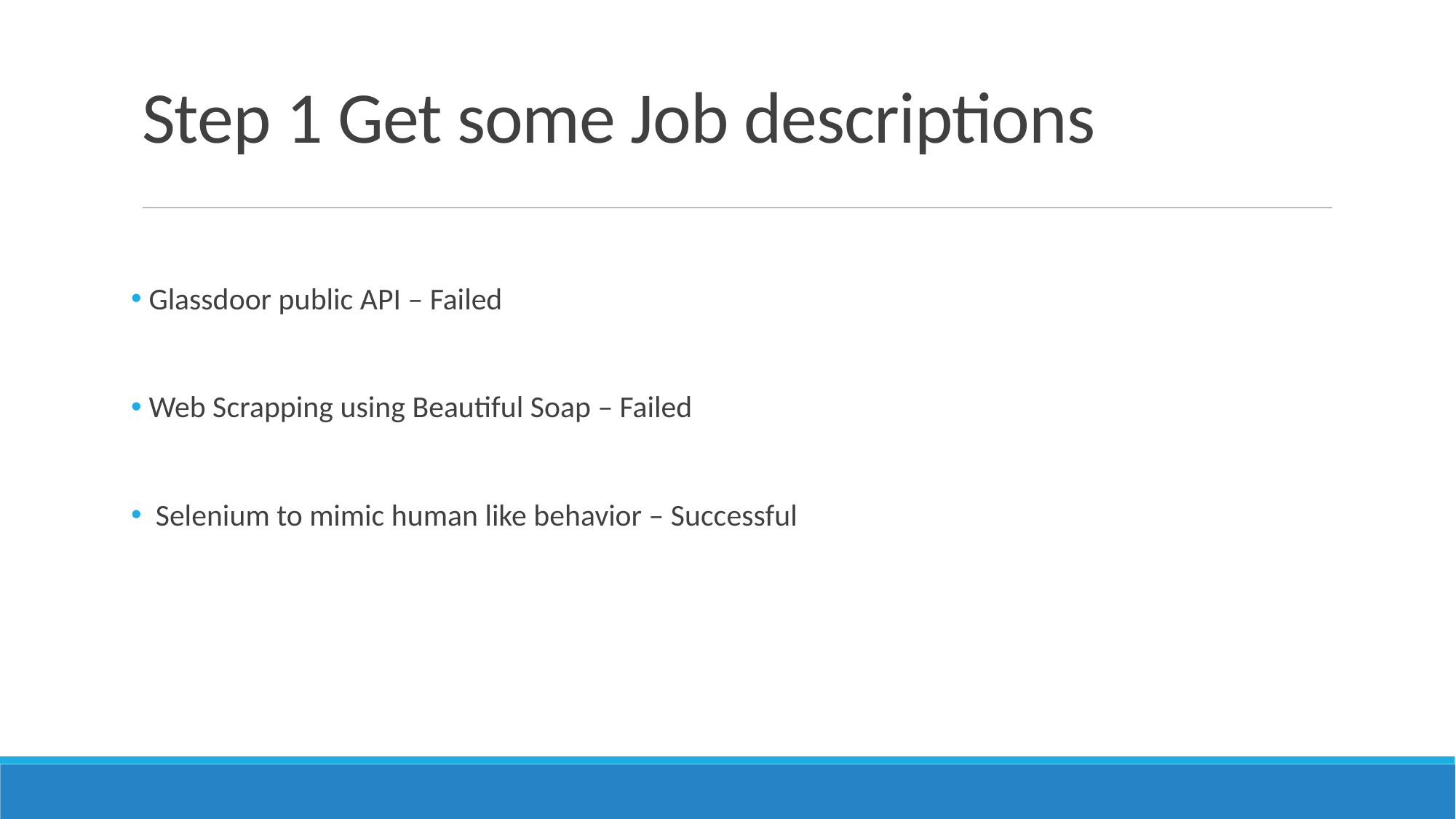

# Step 1 Get some Job descriptions

 Glassdoor public API – Failed

 Web Scrapping using Beautiful Soap – Failed

  Selenium to mimic human like behavior – Successful